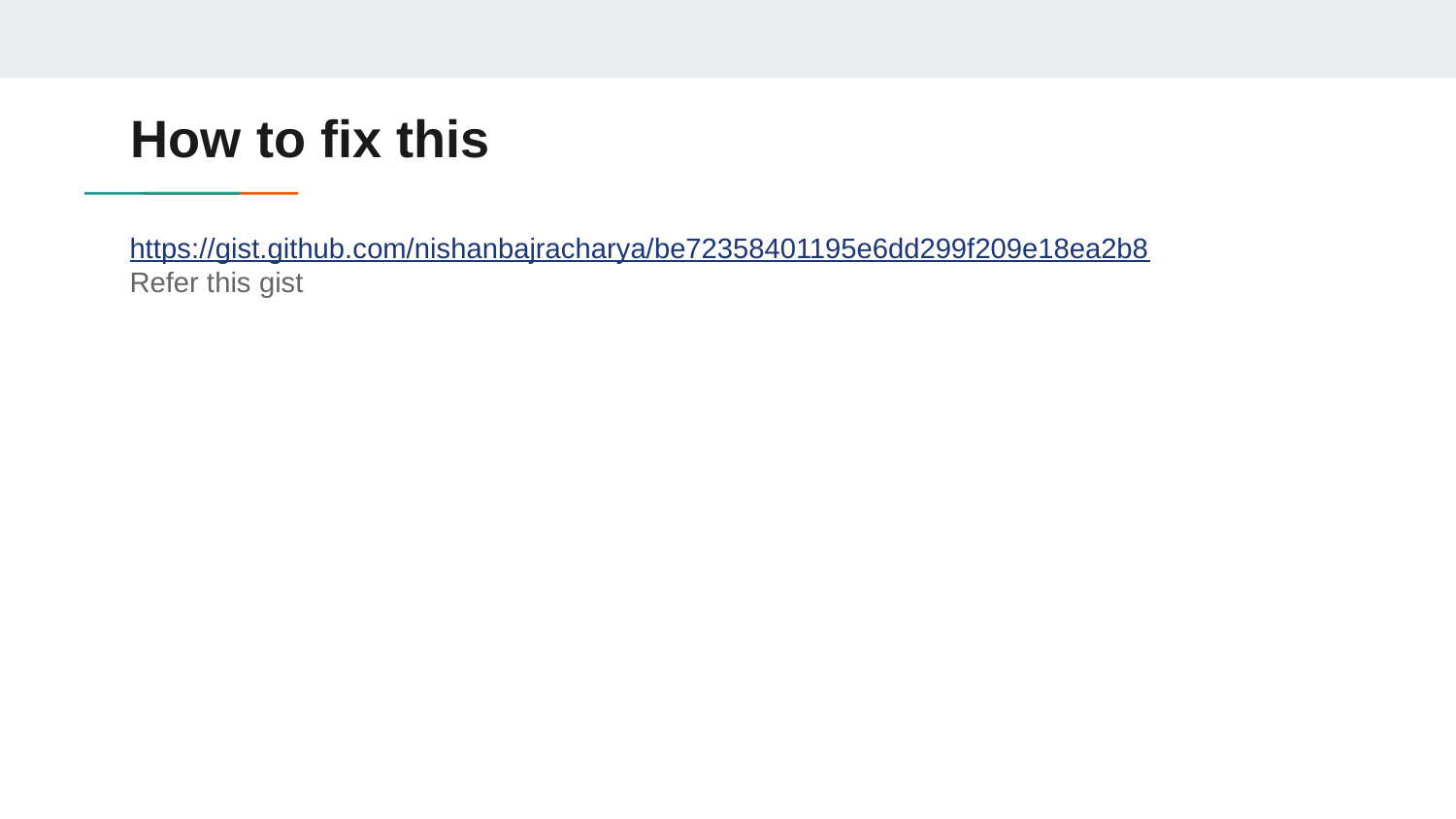

# How to fix this
https://gist.github.com/nishanbajracharya/be72358401195e6dd299f209e18ea2b8
Refer this gist